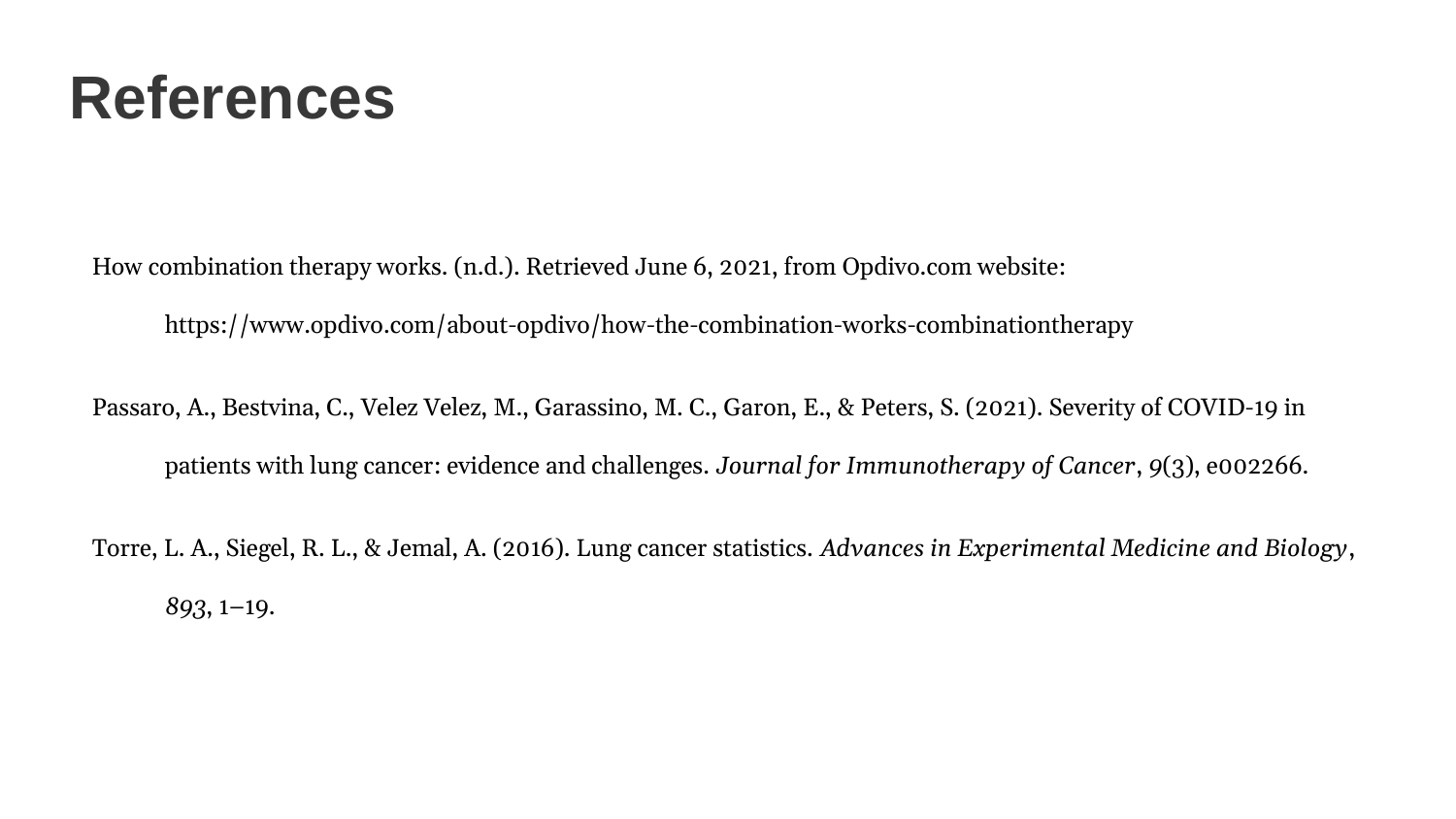

# References

How combination therapy works. (n.d.). Retrieved June 6, 2021, from Opdivo.com website: https://www.opdivo.com/about-opdivo/how-the-combination-works-combinationtherapy
Passaro, A., Bestvina, C., Velez Velez, M., Garassino, M. C., Garon, E., & Peters, S. (2021). Severity of COVID-19 in patients with lung cancer: evidence and challenges. Journal for Immunotherapy of Cancer, 9(3), e002266.
Torre, L. A., Siegel, R. L., & Jemal, A. (2016). Lung cancer statistics. Advances in Experimental Medicine and Biology, 893, 1–19.